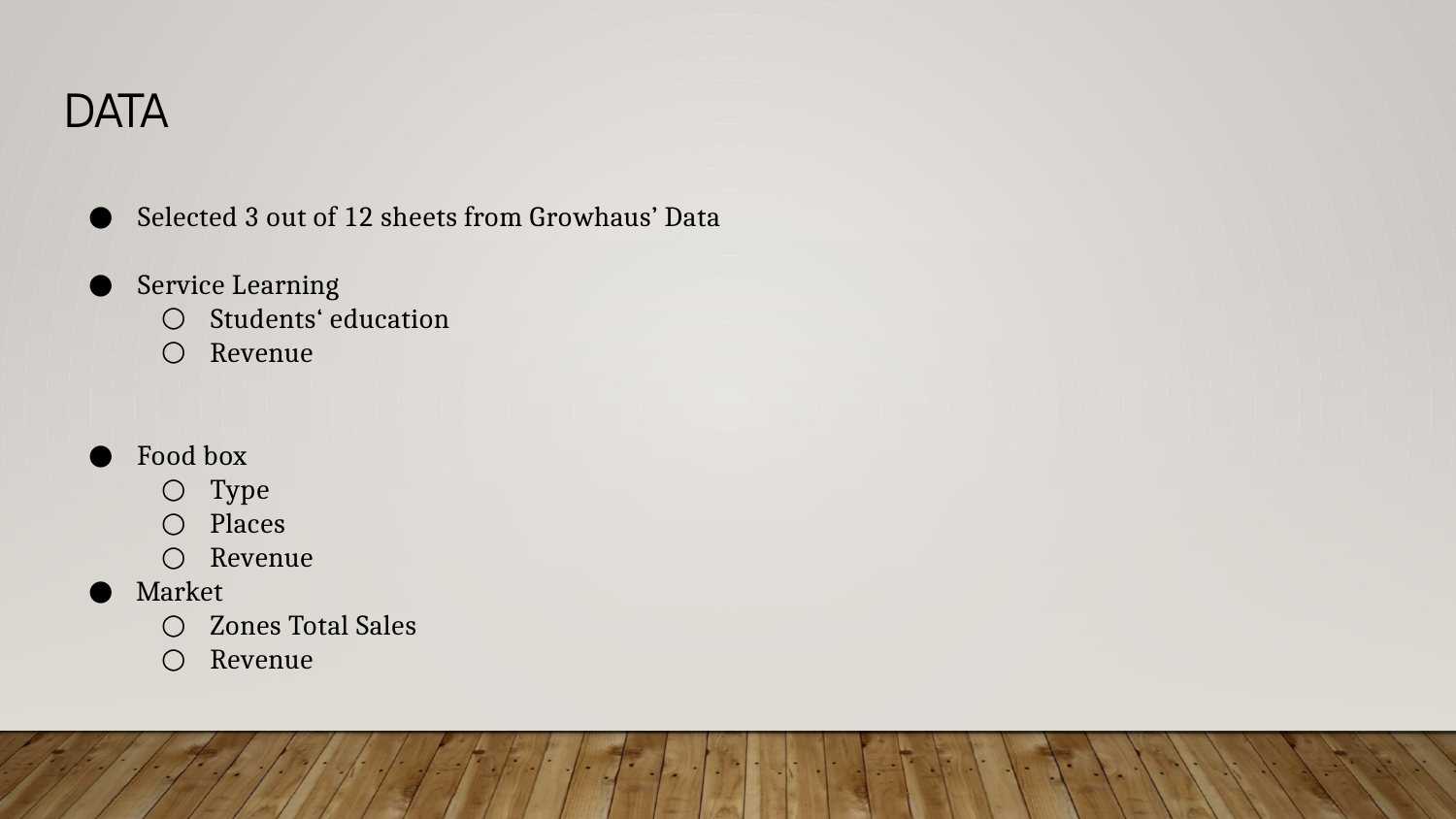

# Data
Selected 3 out of 12 sheets from Growhaus’ Data

Service Learning
Students‘ education
Revenue

Food box
Type
Places
Revenue
Market
Zones Total Sales
Revenue